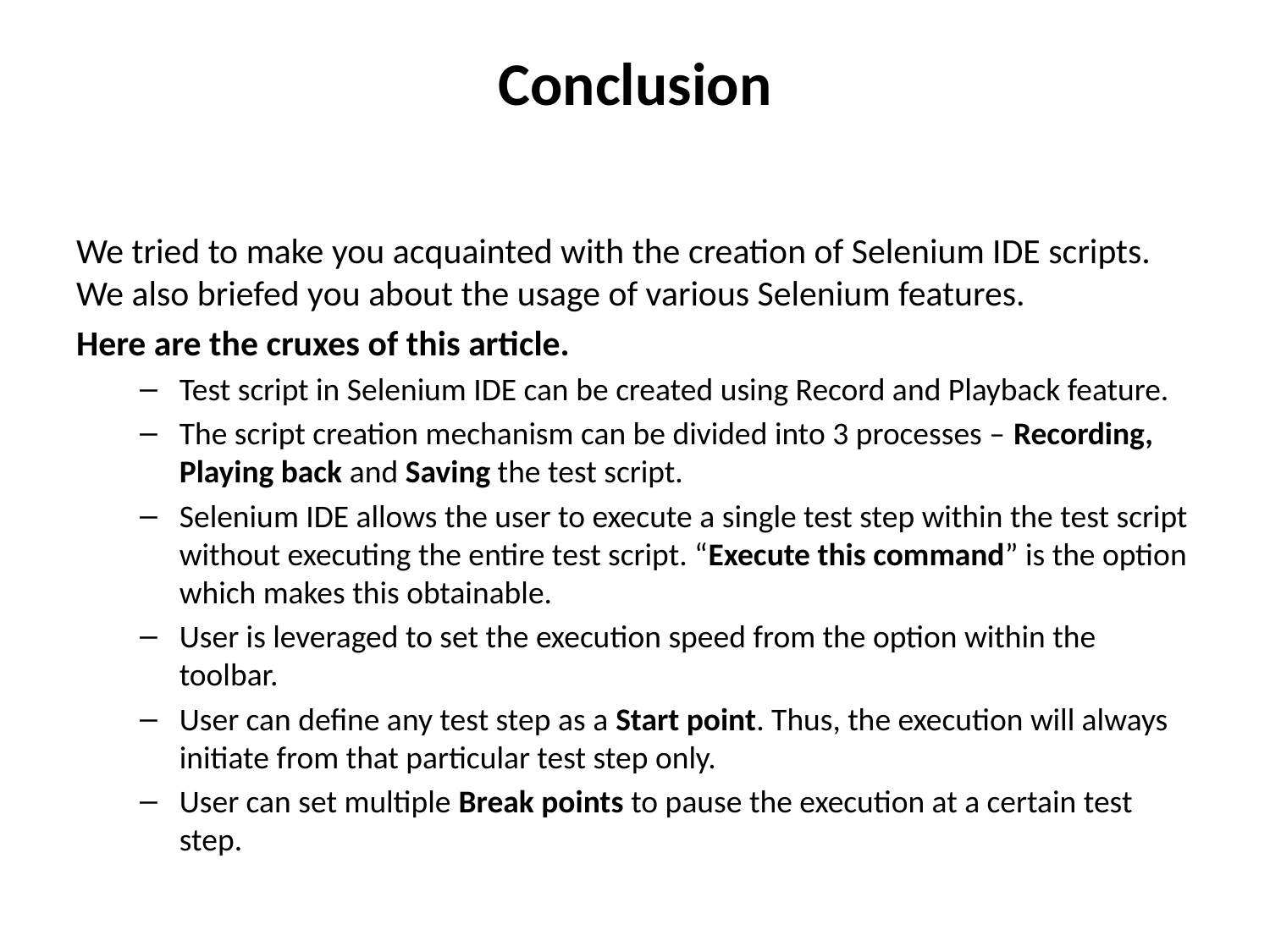

# Conclusion
We tried to make you acquainted with the creation of Selenium IDE scripts. We also briefed you about the usage of various Selenium features.
Here are the cruxes of this article.
Test script in Selenium IDE can be created using Record and Playback feature.
The script creation mechanism can be divided into 3 processes – Recording, Playing back and Saving the test script.
Selenium IDE allows the user to execute a single test step within the test script without executing the entire test script. “Execute this command” is the option which makes this obtainable.
User is leveraged to set the execution speed from the option within the toolbar.
User can define any test step as a Start point. Thus, the execution will always initiate from that particular test step only.
User can set multiple Break points to pause the execution at a certain test step.